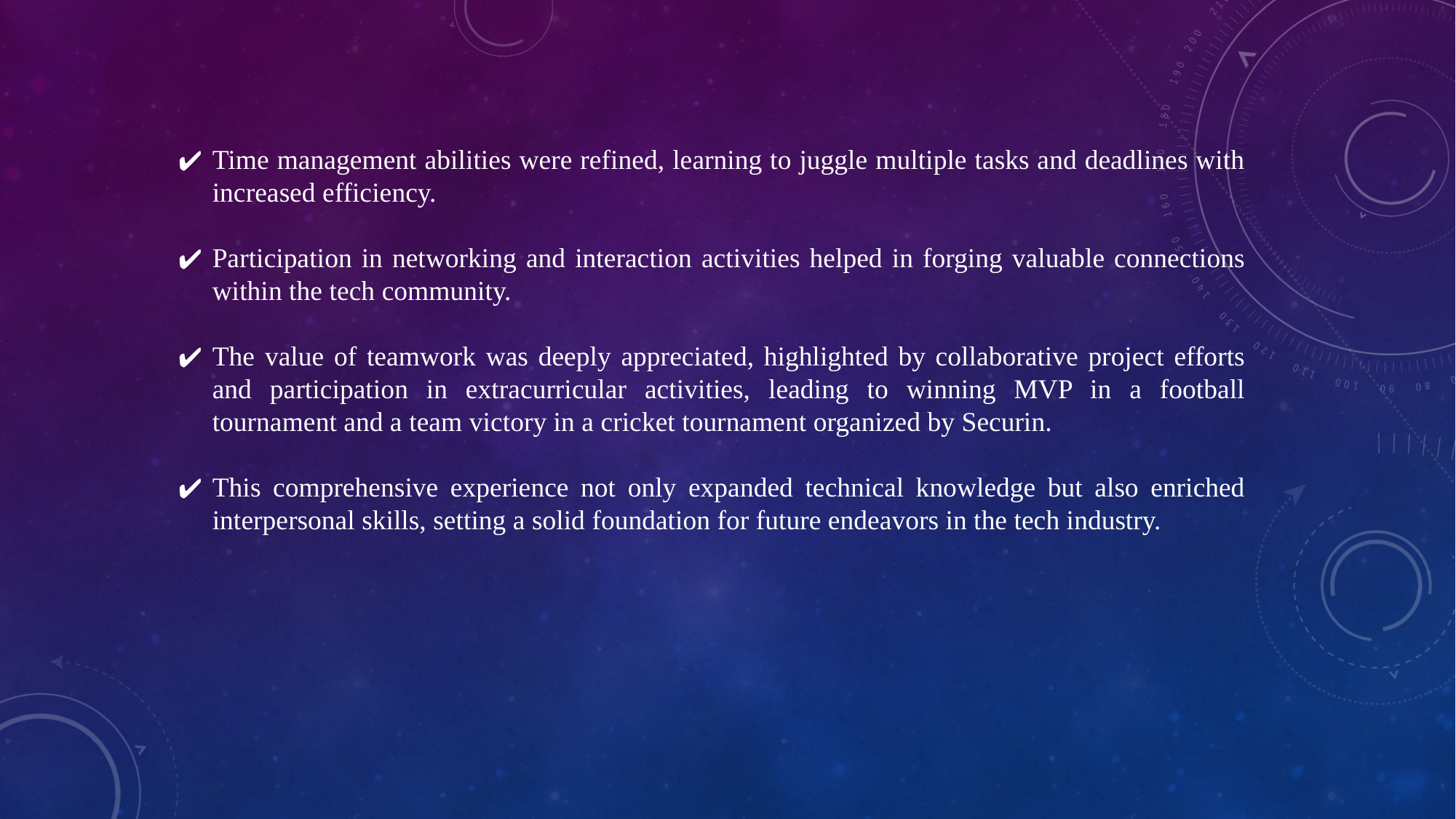

Time management abilities were refined, learning to juggle multiple tasks and deadlines with increased efficiency.

Participation in networking and interaction activities helped in forging valuable connections within the tech community.

The value of teamwork was deeply appreciated, highlighted by collaborative project efforts and participation in extracurricular activities, leading to winning MVP in a football tournament and a team victory in a cricket tournament organized by Securin.

This comprehensive experience not only expanded technical knowledge but also enriched interpersonal skills, setting a solid foundation for future endeavors in the tech industry.